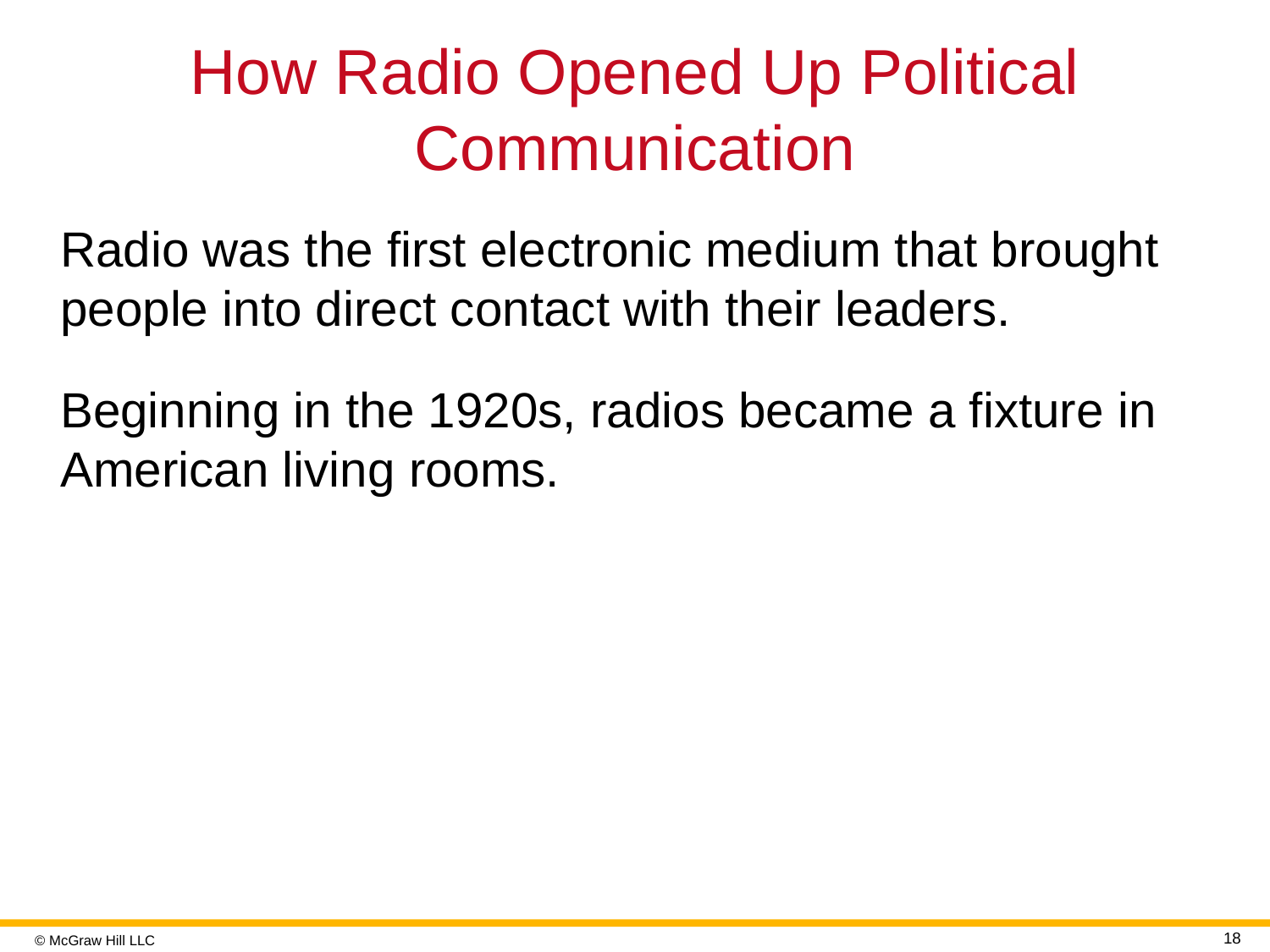

# How Radio Opened Up Political Communication
Radio was the first electronic medium that brought people into direct contact with their leaders.
Beginning in the 1920s, radios became a fixture in American living rooms.
18